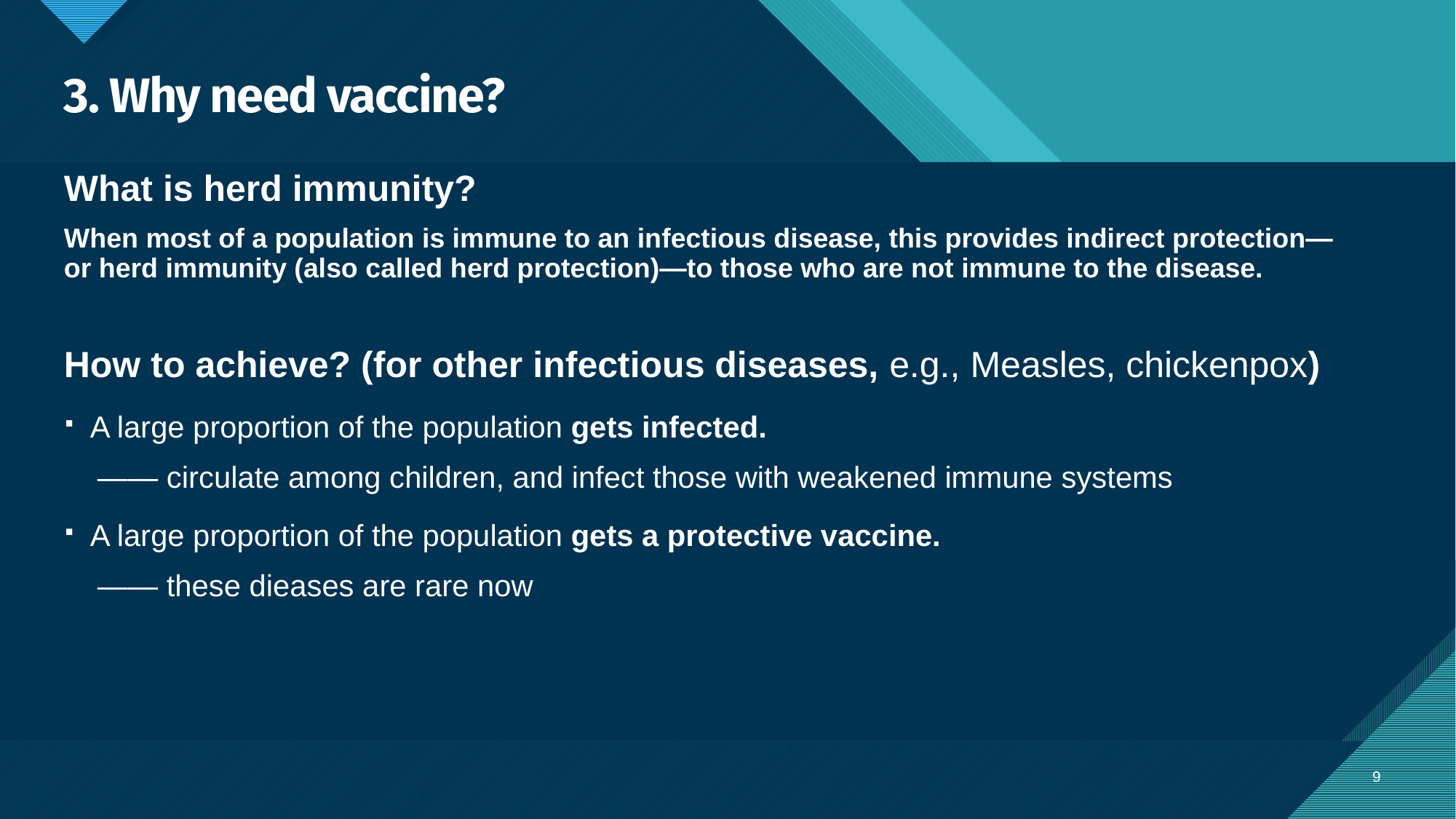

# 3. Why need vaccine?
What is herd immunity?
When most of a population is immune to an infectious disease, this provides indirect protection—or herd immunity (also called herd protection)—to those who are not immune to the disease.

How to achieve? (for other infectious diseases, e.g., Measles, chickenpox)
· A large proportion of the population gets infected.
    —— circulate among children, and infect those with weakened immune systems
· A large proportion of the population gets a protective vaccine.
    —— these dieases are rare now

9